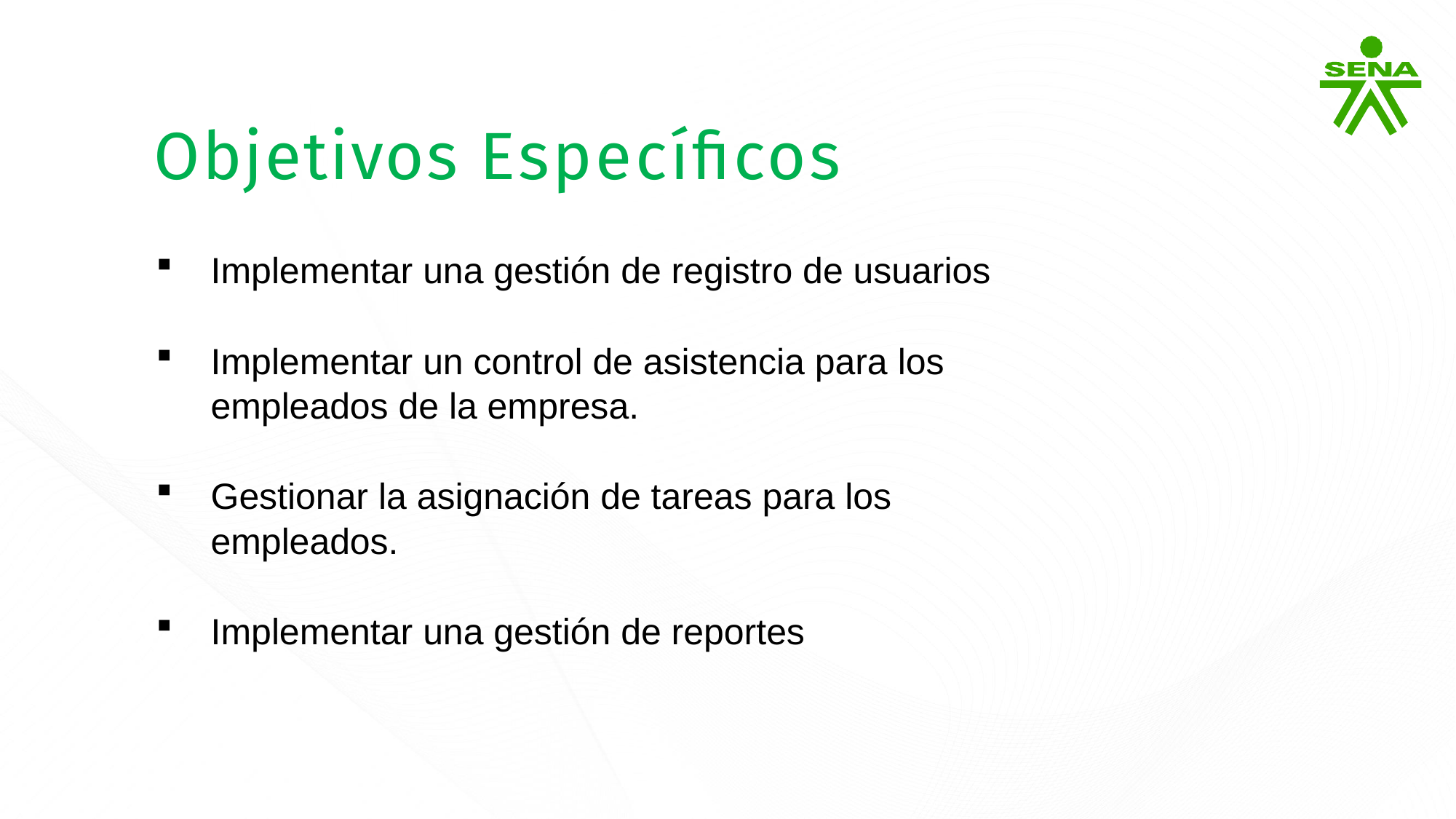

# Objetivos Específicos
Implementar una gestión de registro de usuarios

Implementar un control de asistencia para los empleados de la empresa.

Gestionar la asignación de tareas para los empleados.

Implementar una gestión de reportes